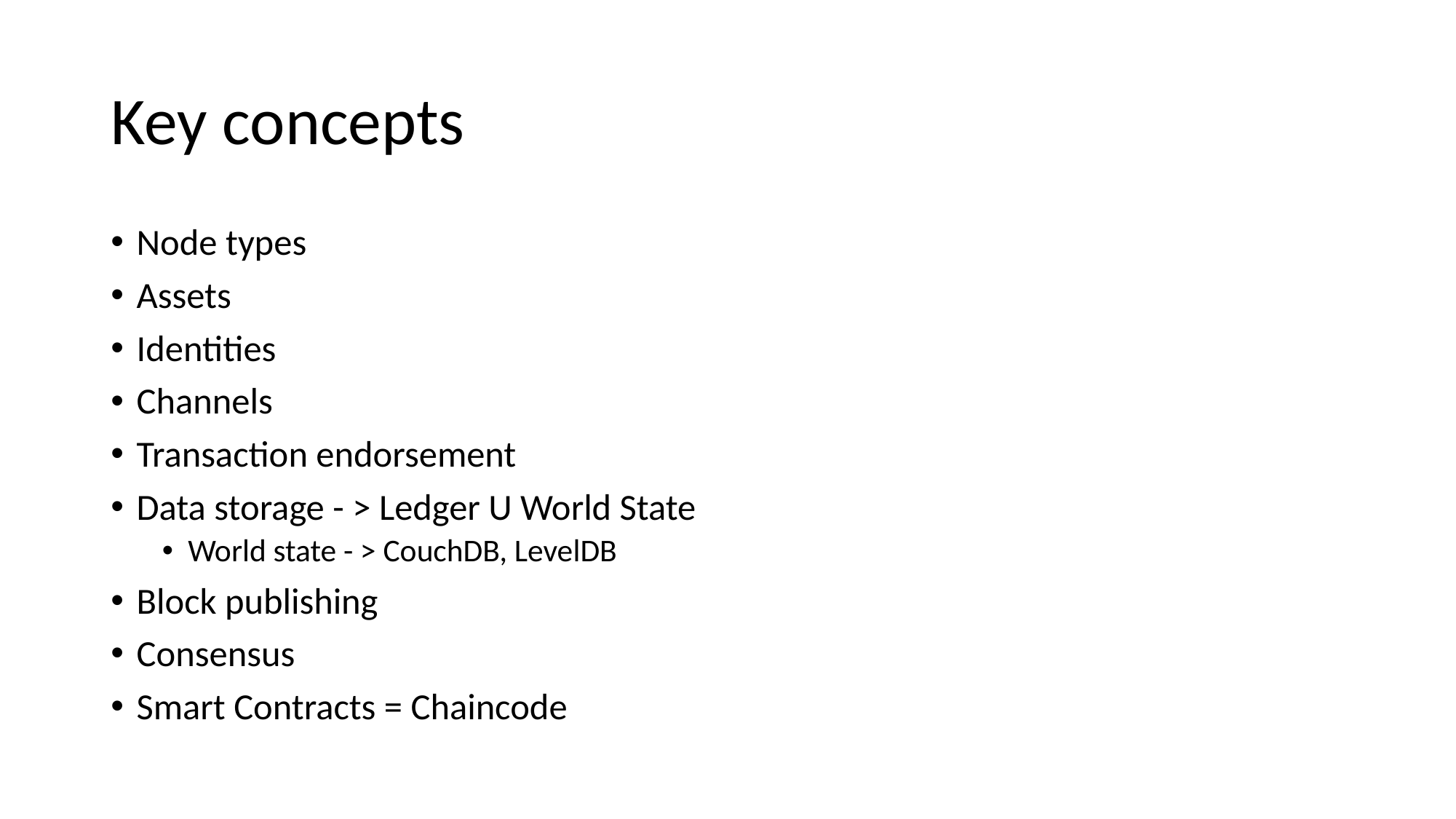

# Key concepts
Node types
Assets
Identities
Channels
Transaction endorsement
Data storage - > Ledger U World State
World state - > CouchDB, LevelDB
Block publishing
Consensus
Smart Contracts = Chaincode